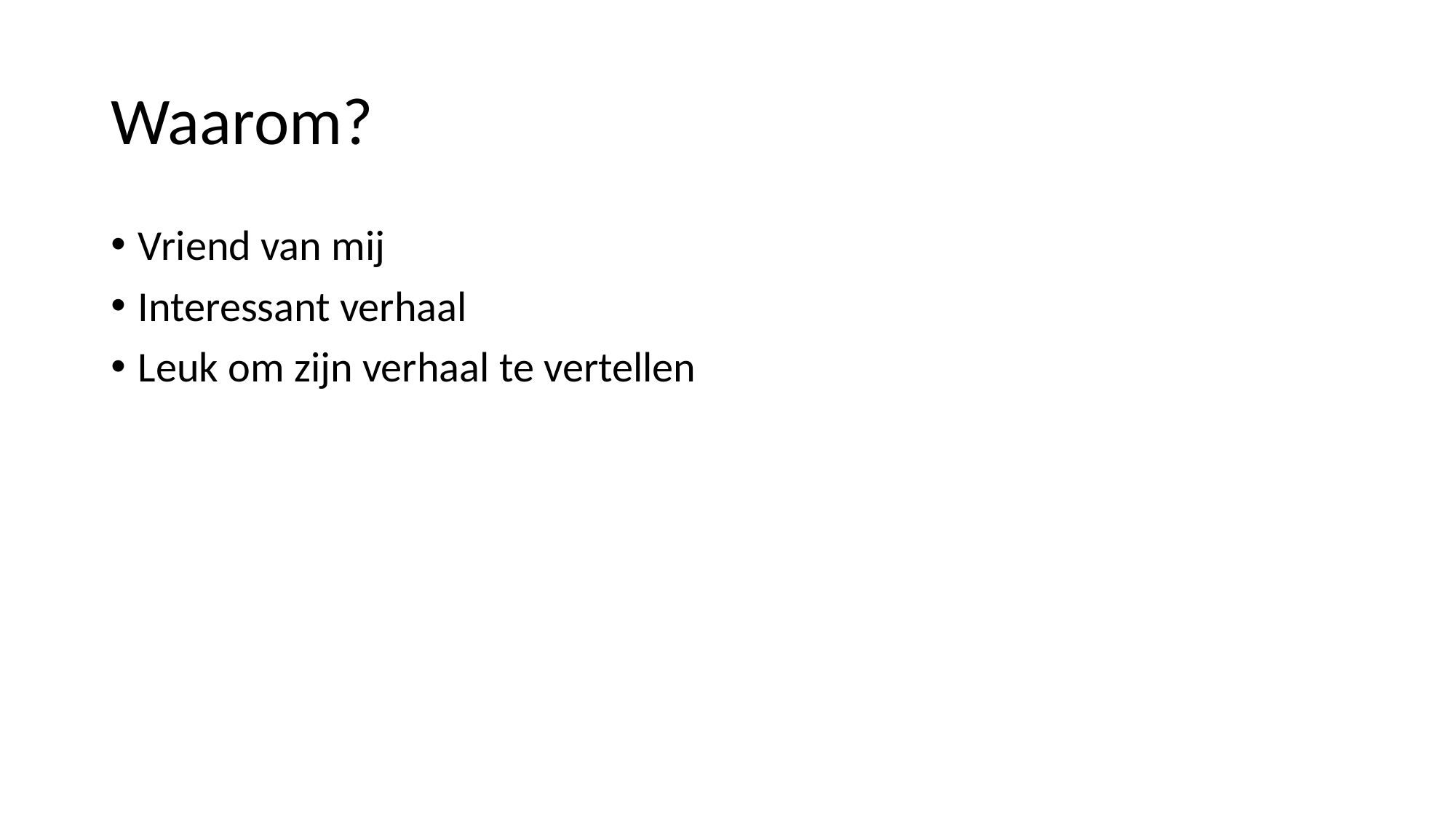

# Waarom?
Vriend van mij
Interessant verhaal
Leuk om zijn verhaal te vertellen